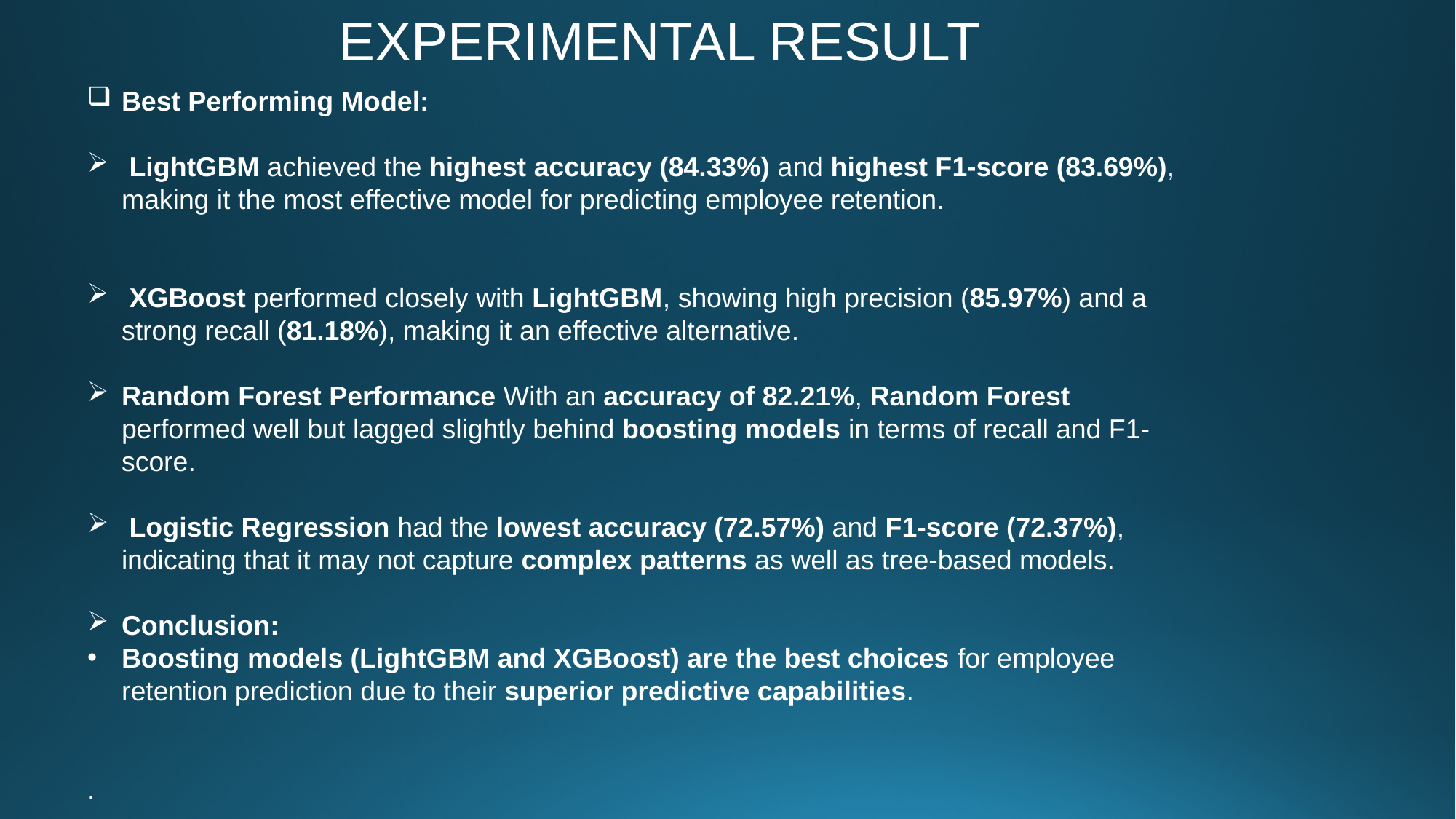

EXPERIMENTAL RESULT
Best Performing Model:

 LightGBM achieved the highest accuracy (84.33%) and highest F1-score (83.69%), making it the most effective model for predicting employee retention.

 XGBoost performed closely with LightGBM, showing high precision (85.97%) and a strong recall (81.18%), making it an effective alternative.

Random Forest Performance With an accuracy of 82.21%, Random Forest performed well but lagged slightly behind boosting models in terms of recall and F1-score.

 Logistic Regression had the lowest accuracy (72.57%) and F1-score (72.37%), indicating that it may not capture complex patterns as well as tree-based models.

Conclusion:
Boosting models (LightGBM and XGBoost) are the best choices for employee retention prediction due to their superior predictive capabilities.

.